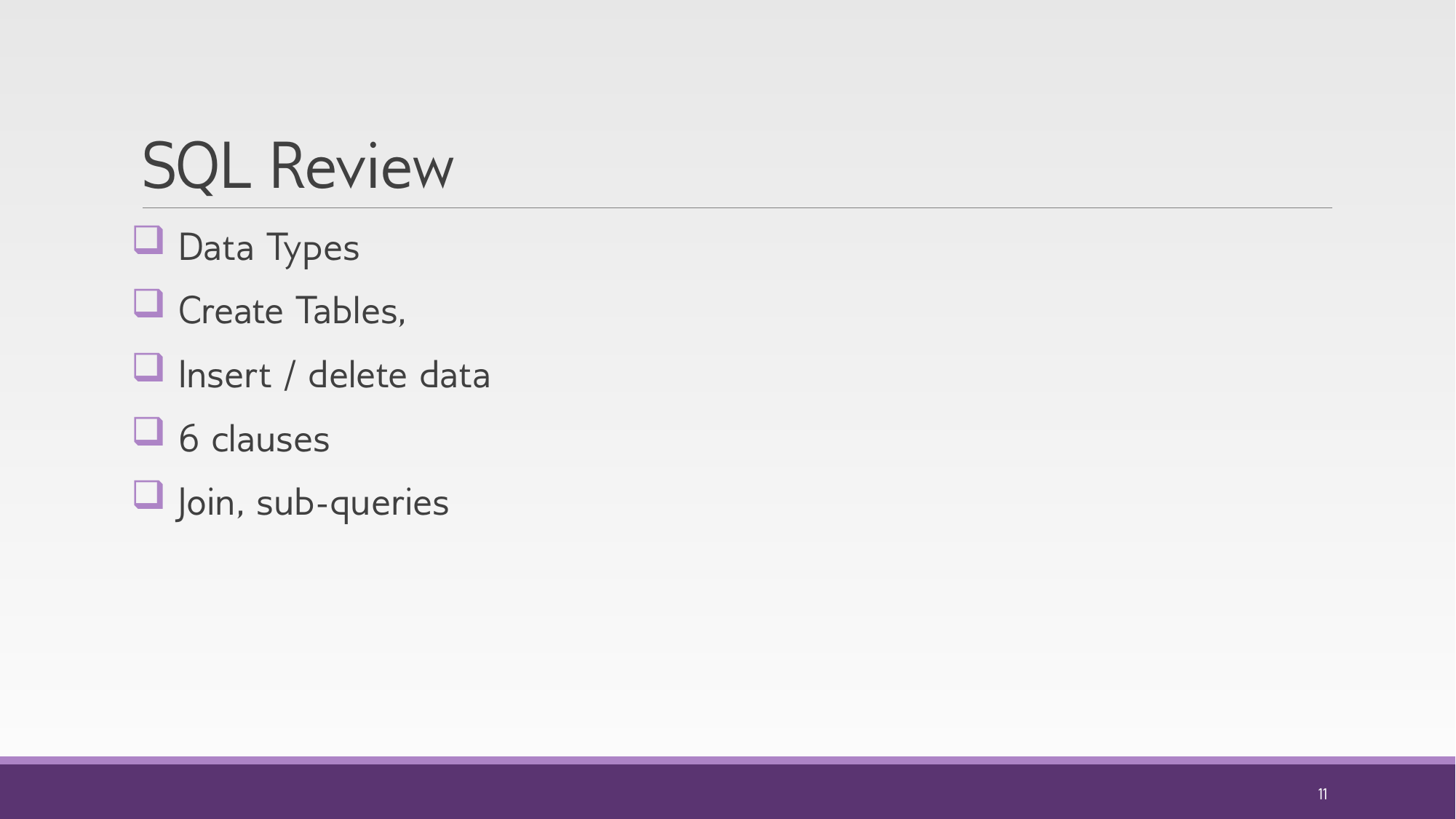

# SQL Review
 Data Types
 Create Tables,
 Insert / delete data
 6 clauses
 Join, sub-queries
11